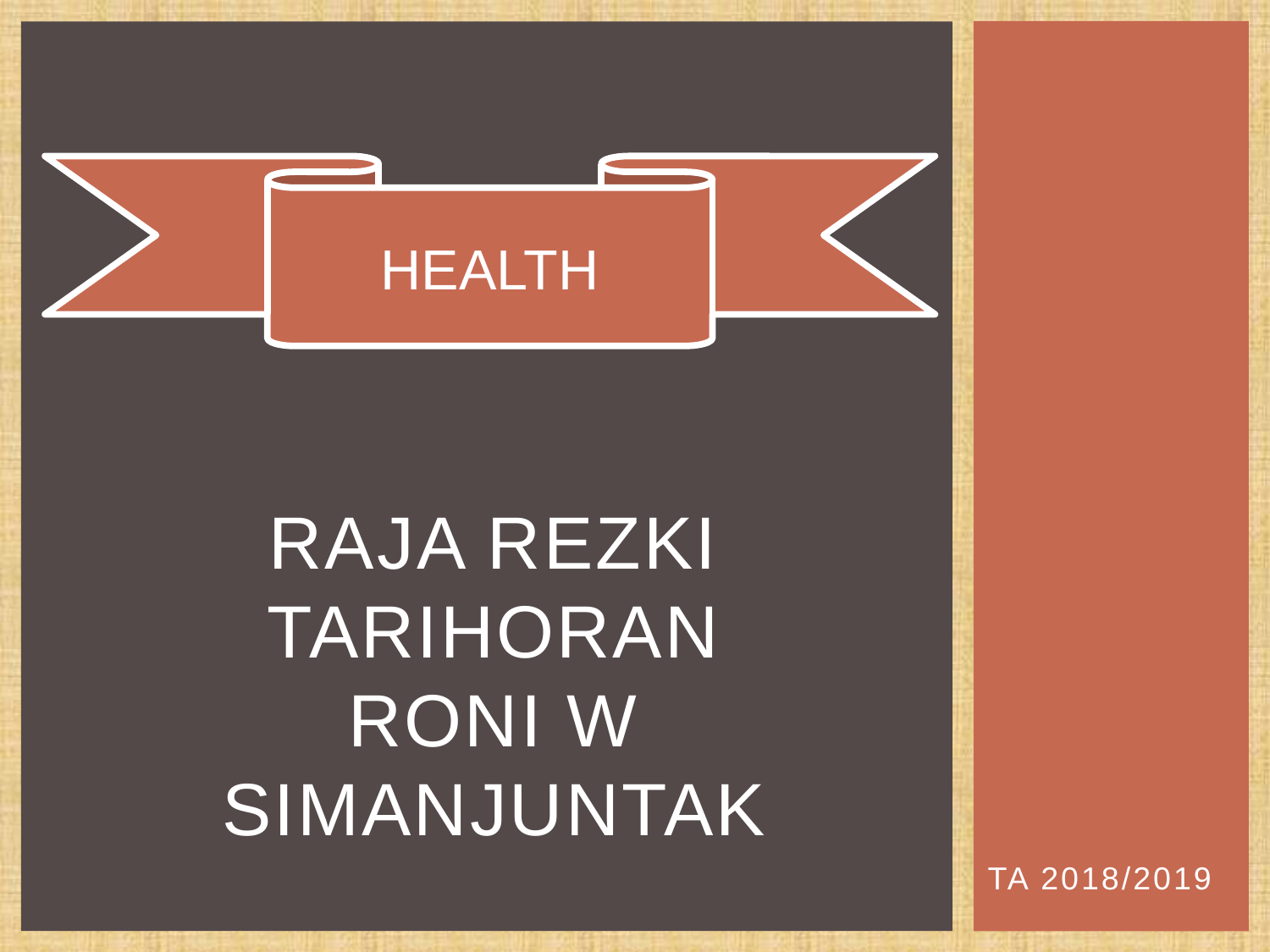

HEALTH

# RAJA REZKI TARIHORAN RONI W SIMANJUNTAK
TA 2018/2019